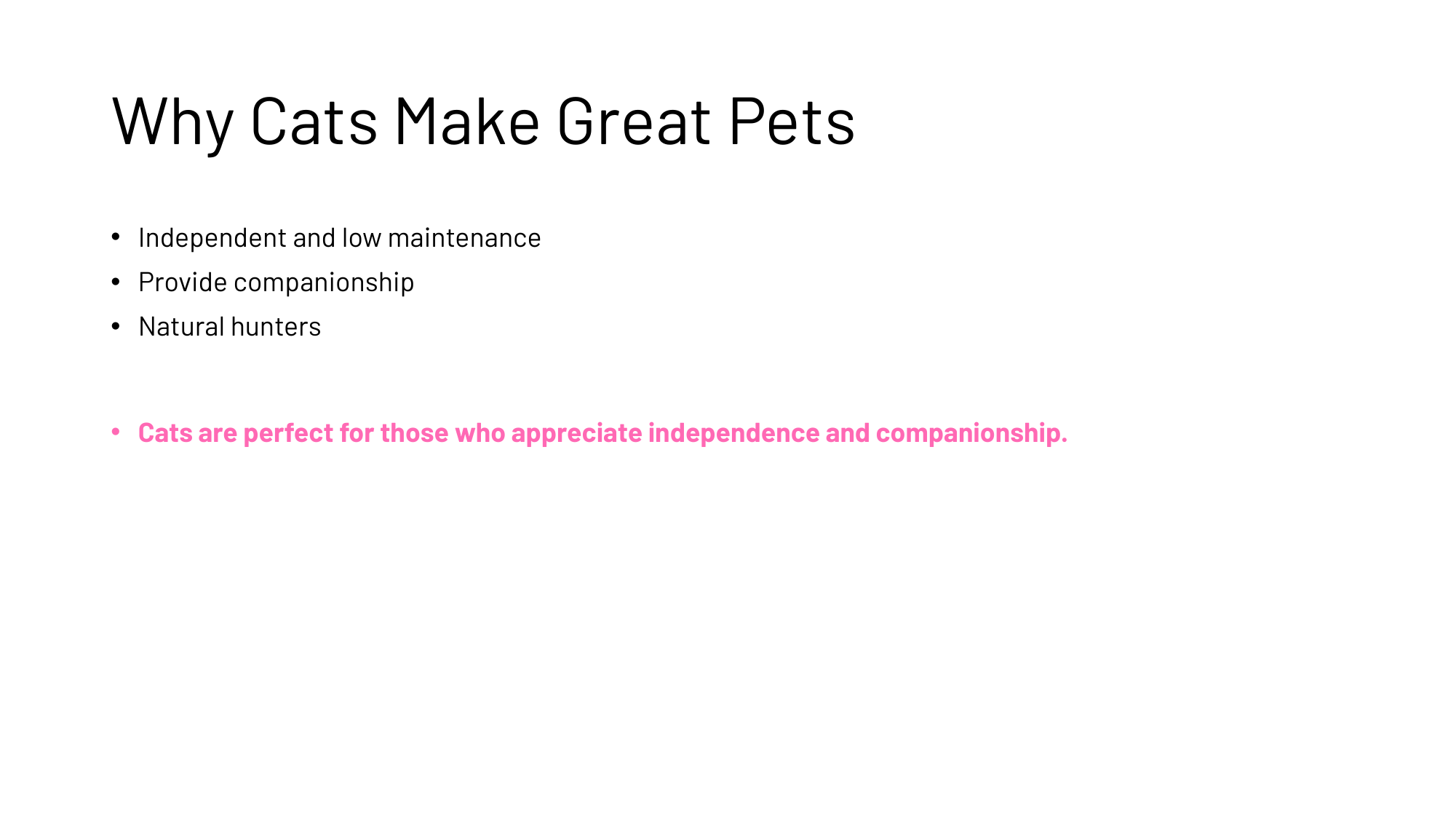

# Why Cats Make Great Pets
Independent and low maintenance
Provide companionship
Natural hunters

Cats are perfect for those who appreciate independence and companionship.